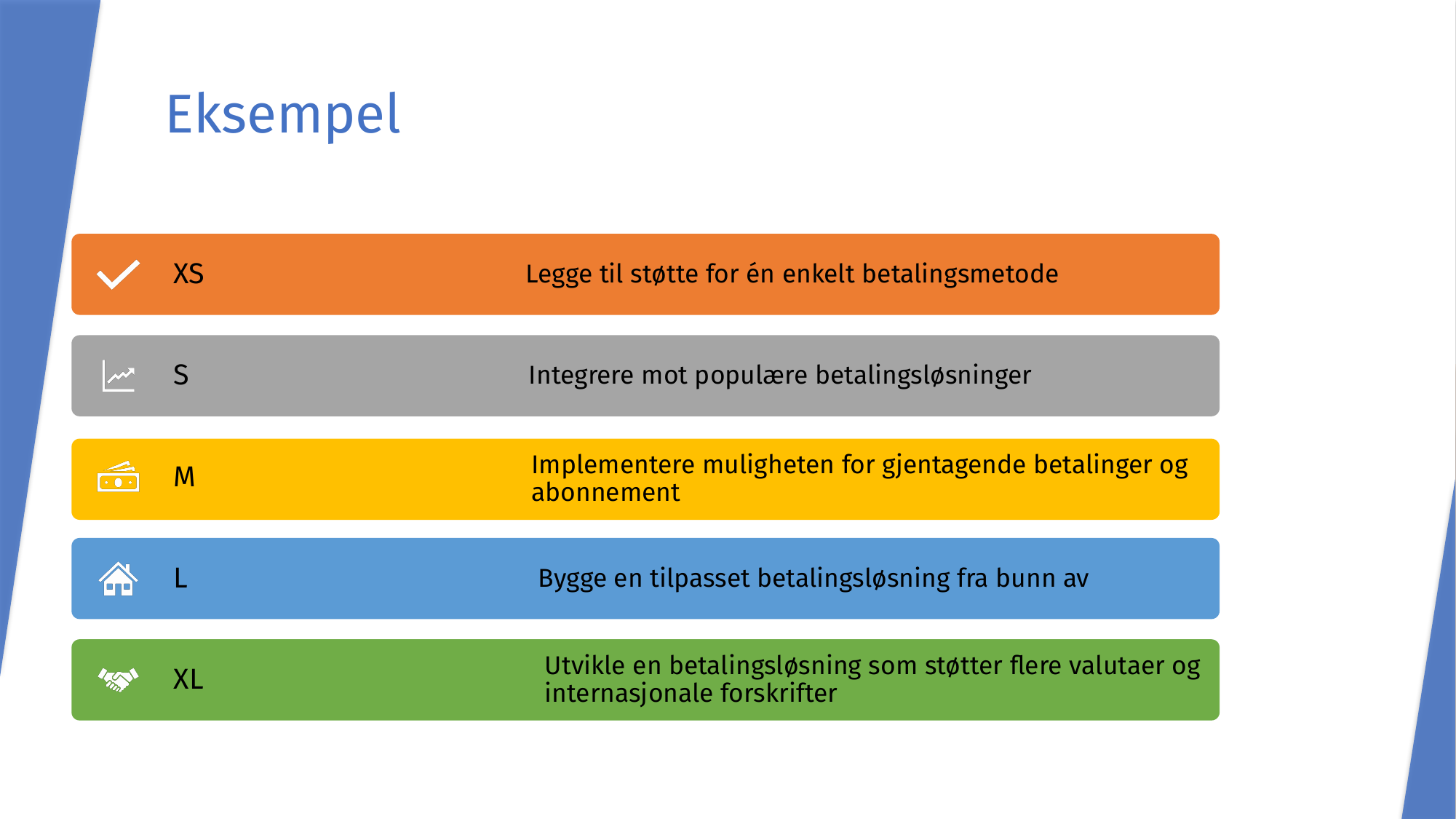

# Eksempel
XS
Legge til støtte for én enkelt betalingsmetode
S
Integrere mot populære betalingsløsninger
M
Implementere muligheten for gjentagende betalinger og abonnement
L
Bygge en tilpasset betalingsløsning fra bunn av
XL
Utvikle en betalingsløsning som støtter flere valutaer og internasjonale forskrifter